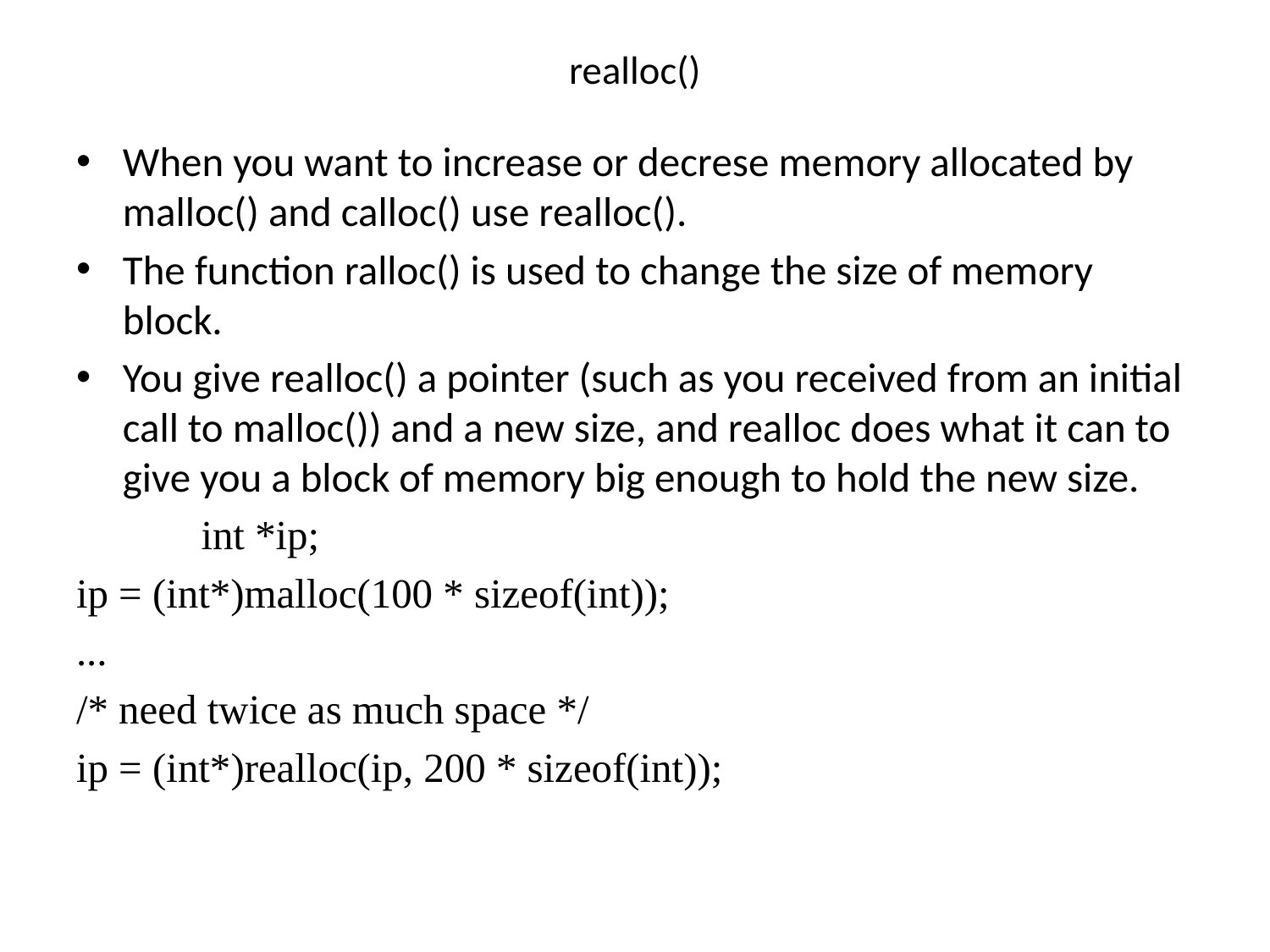

# realloc()
When you want to increase or decrese memory allocated by malloc() and calloc() use realloc().
The function ralloc() is used to change the size of memory block.
You give realloc() a pointer (such as you received from an initial call to malloc()) and a new size, and realloc does what it can to give you a block of memory big enough to hold the new size.
     int *ip;
ip = (int*)malloc(100 * sizeof(int));
...
/* need twice as much space */
ip = (int*)realloc(ip, 200 * sizeof(int));